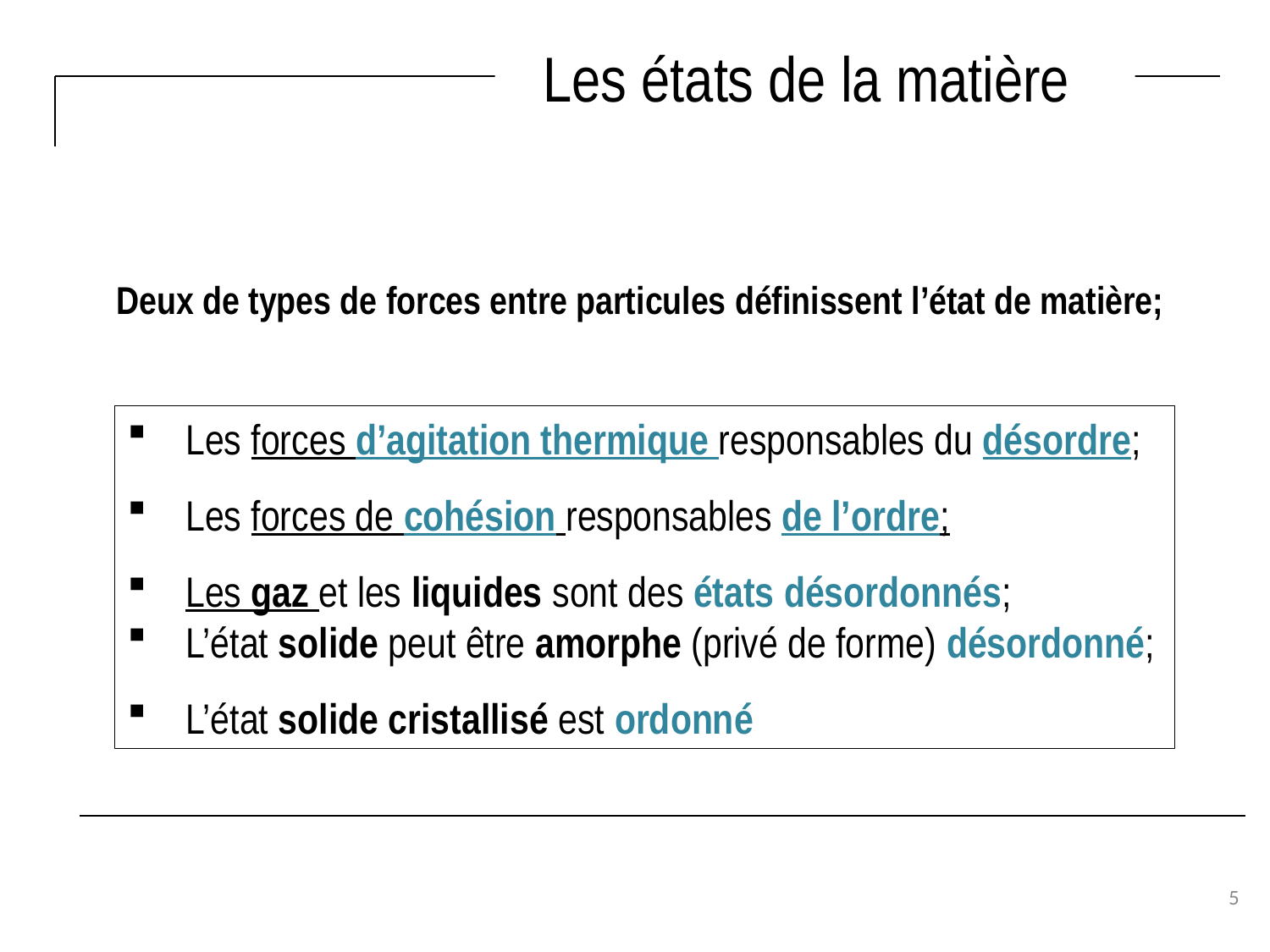

Les états de la matière
 Deux de types de forces entre particules définissent l’état de matière;

    Les forces d’agitation thermique responsables du désordre;
    Les forces de cohésion responsables de l’ordre;
    Les gaz et les liquides sont des états désordonnés;
    L’état solide peut être amorphe (privé de forme) désordonné;
    L’état solide cristallisé est ordonné
5